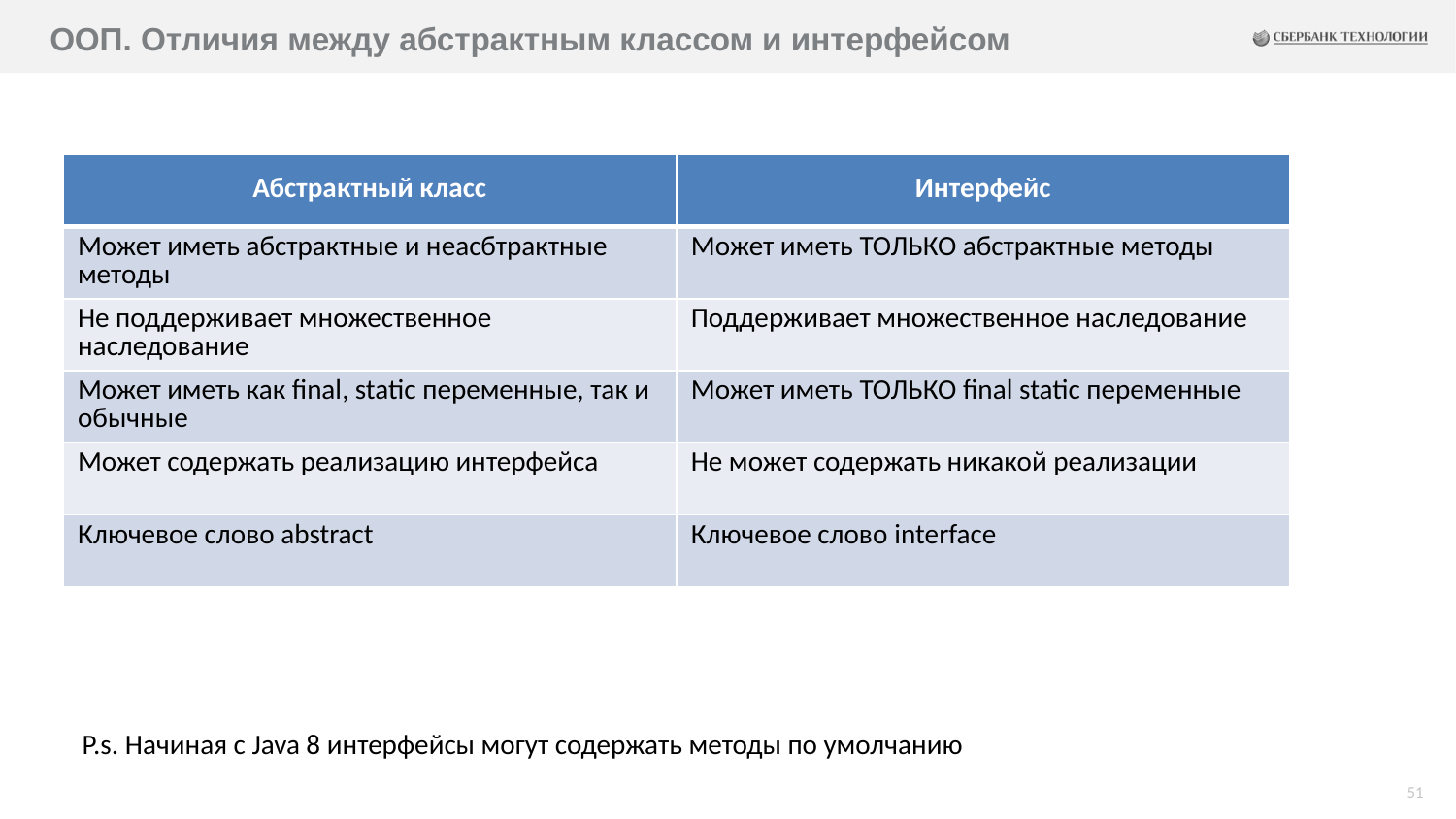

# ООП. Отличия между абстрактным классом и интерфейсом
| Абстрактный класс | Интерфейс |
| --- | --- |
| Может иметь абстрактные и неасбтрактные методы | Может иметь ТОЛЬКО абстрактные методы |
| Не поддерживает множественное наследование | Поддерживает множественное наследование |
| Может иметь как final, static переменные, так и обычные | Может иметь ТОЛЬКО final static переменные |
| Может содержать реализацию интерфейса | Не может содержать никакой реализации |
| Ключевое слово abstract | Ключевое слово interface |
P.s. Начиная с Java 8 интерфейсы могут содержать методы по умолчанию
51